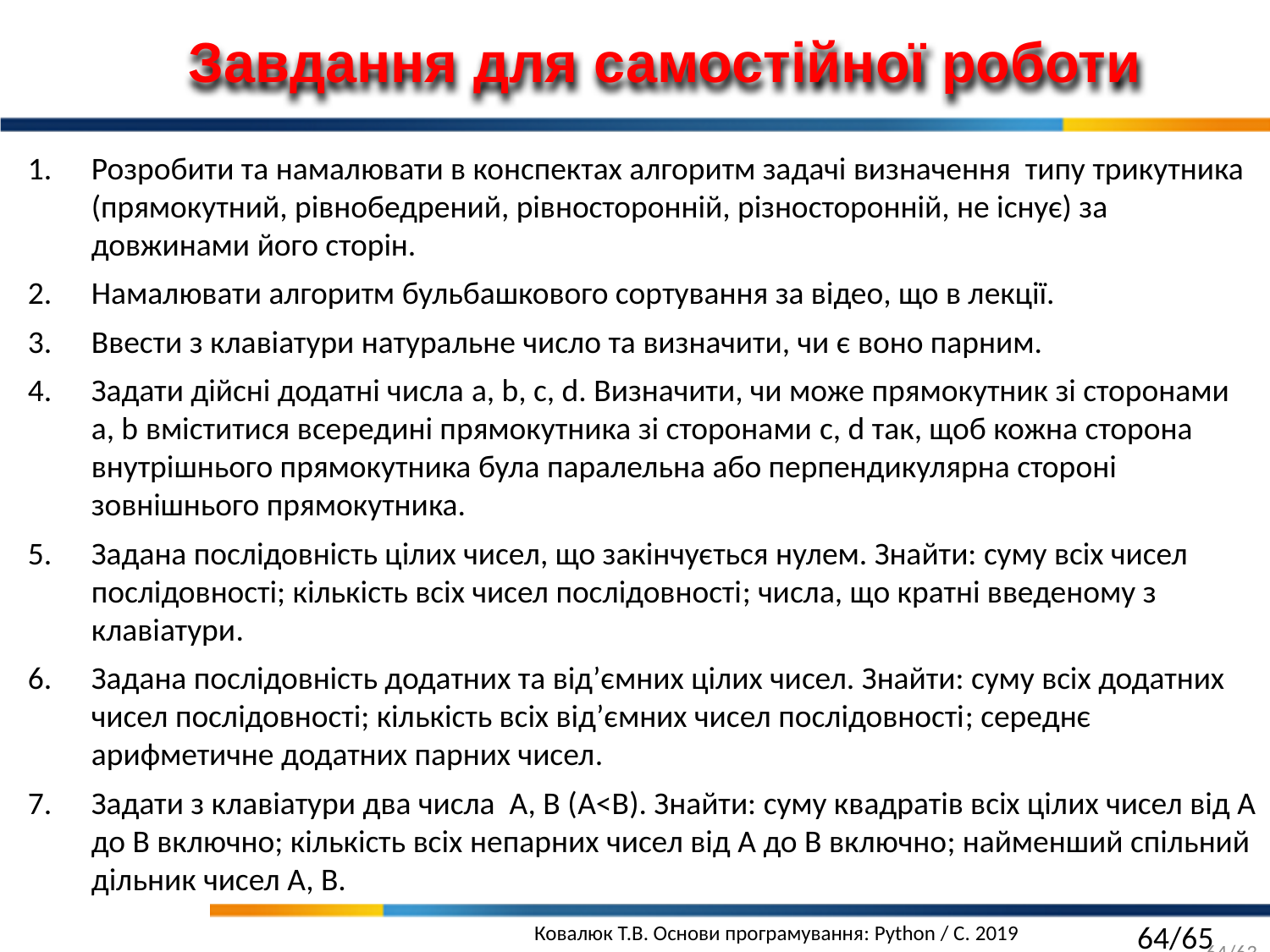

Завдання для самостійної роботи
Розробити та намалювати в конспектах алгоритм задачі визначення  типу трикутника (прямокутний, рівнобедрений, рівносторонній, різносторонній, не існує) за довжинами його сторін.
Намалювати алгоритм бульбашкового сортування за відео, що в лекції.
Ввести з клавіатури натуральне число та визначити, чи є воно парним.
Задати дійсні додатні числа a, b, c, d. Визначити, чи може прямокутник зі сторонами a, b вміститися всередині прямокутника зі сторонами c, d так, щоб кожна сторона внутрішнього прямокутника була паралельна або перпендикулярна стороні зовнішнього прямокутника.
Задана послідовність цілих чисел, що закінчується нулем. Знайти: суму всіх чисел послідовності; кількість всіх чисел послідовності; числа, що кратні введеному з клавіатури.
Задана послідовність додатних та від’ємних цілих чисел. Знайти: суму всіх додатних чисел послідовності; кількість всіх від’ємних чисел послідовності; середнє арифметичне додатних парних чисел.
Задати з клавіатури два числа  А, В (A<B). Знайти: суму квадратів всіх цілих чисел від А до В включно; кількість всіх непарних чисел від А до В включно; найменший спільний дільник чисел А, В.

64/63